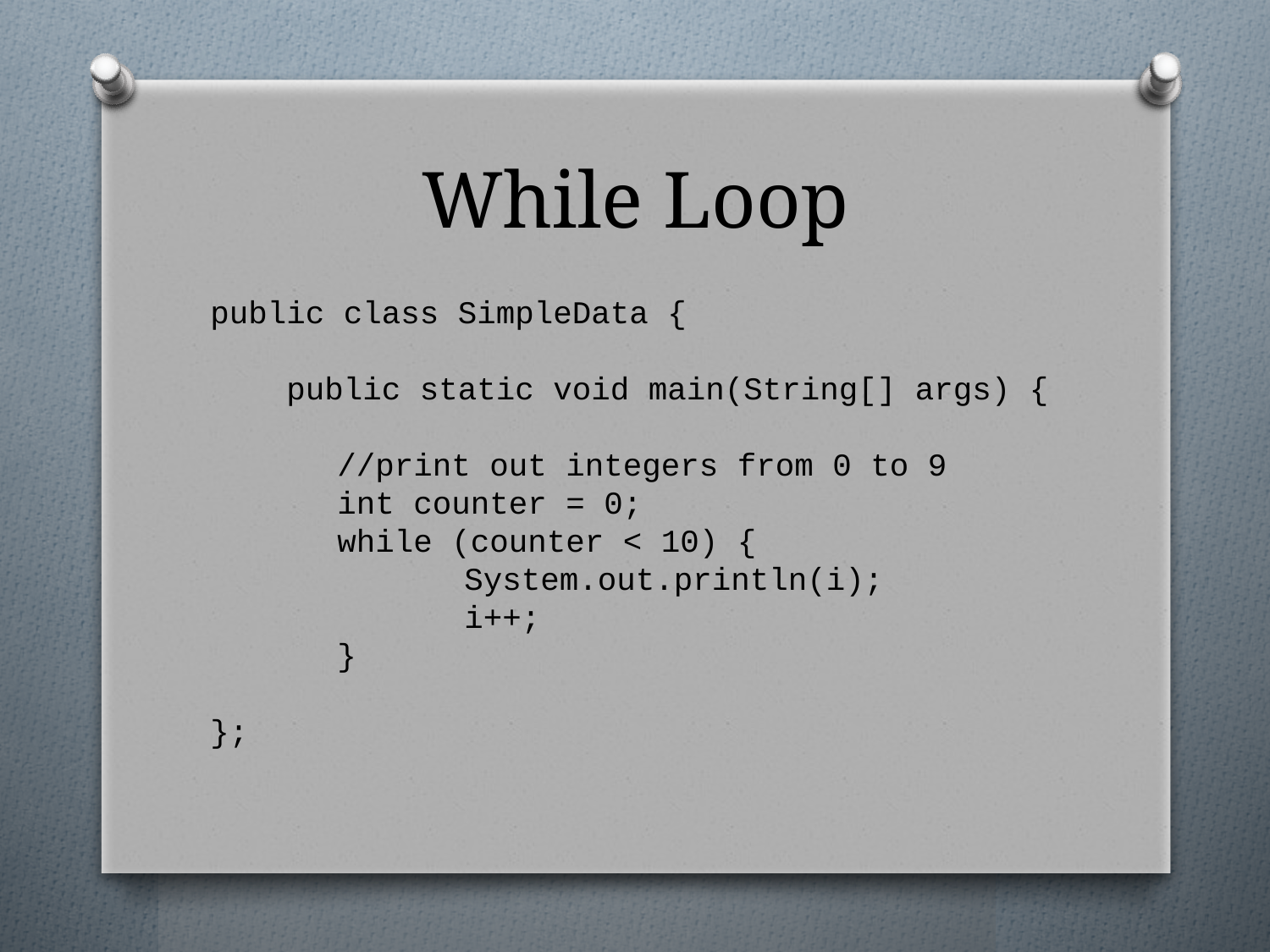

# While Loop
public class SimpleData {

    public static void main(String[] args) {

	//print out integers from 0 to 9
	int counter = 0;
	while (counter < 10) {
		System.out.println(i);
		i++;
	}

};